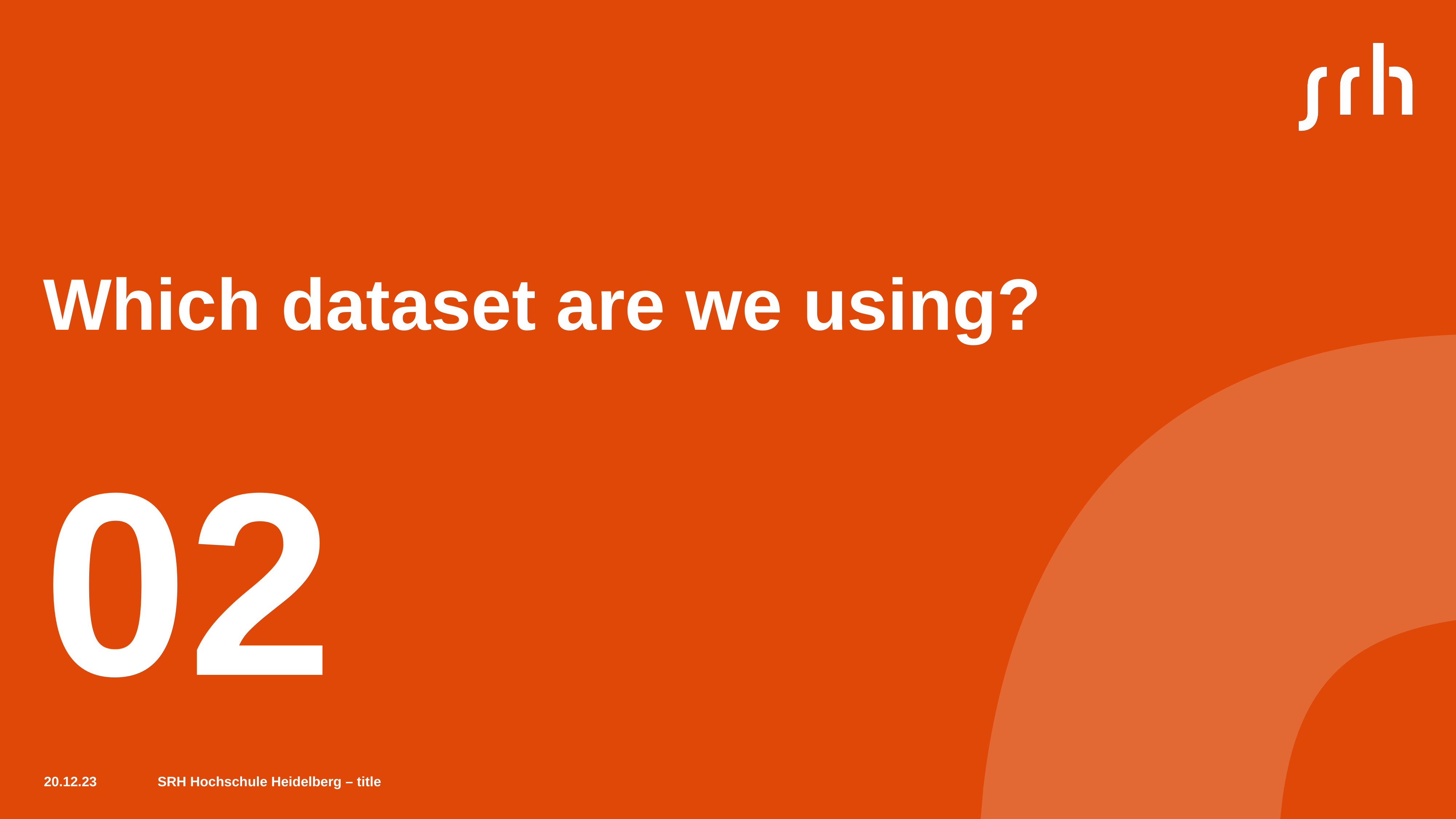

# Which dataset are we using?
02
5
20.12.23
SRH Hochschule Heidelberg – title